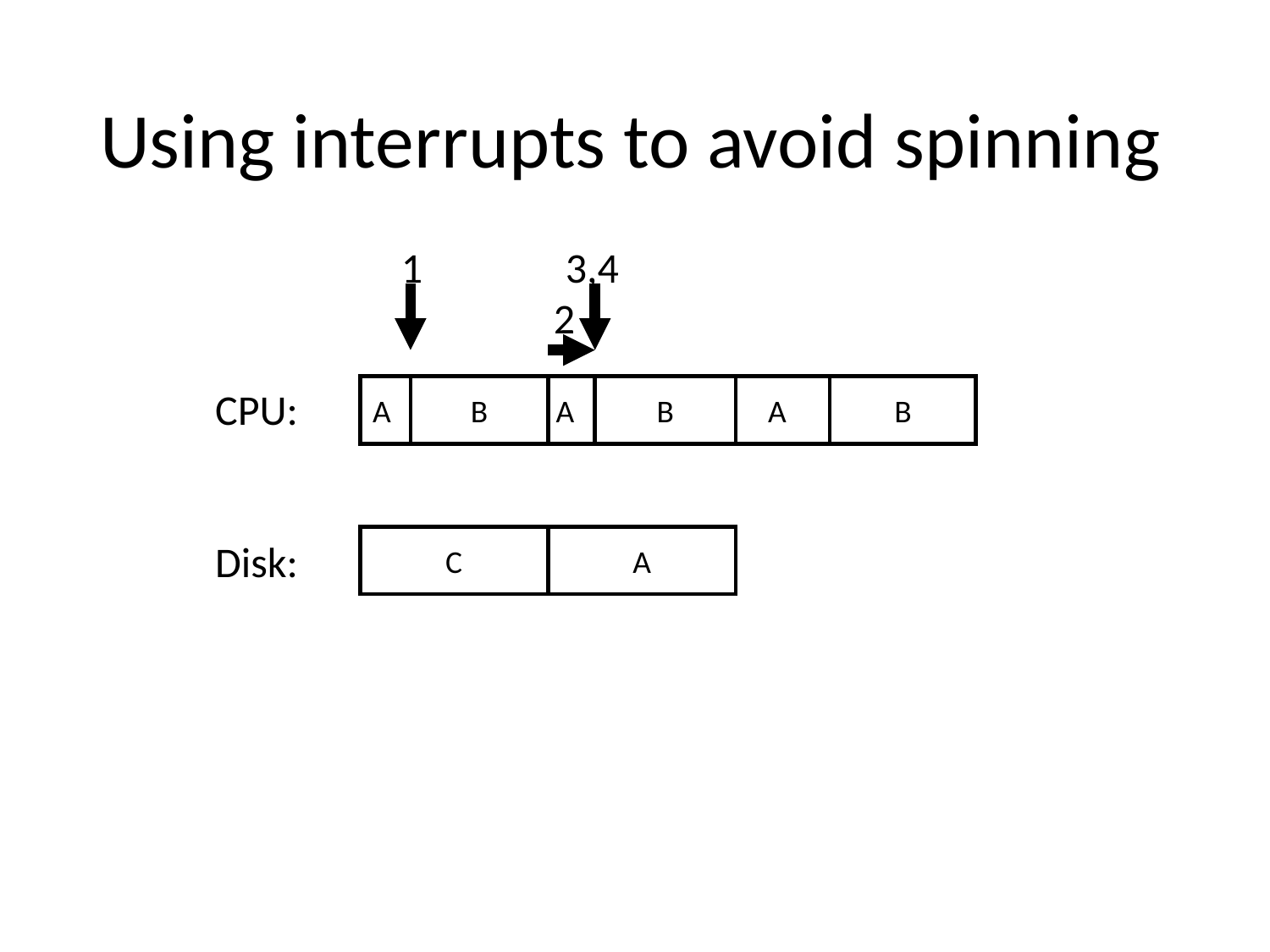

# Using interrupts to avoid spinning
   1               3,4
                   2
B
B
CPU:

Disk:
A                       A                           A
B
A
C